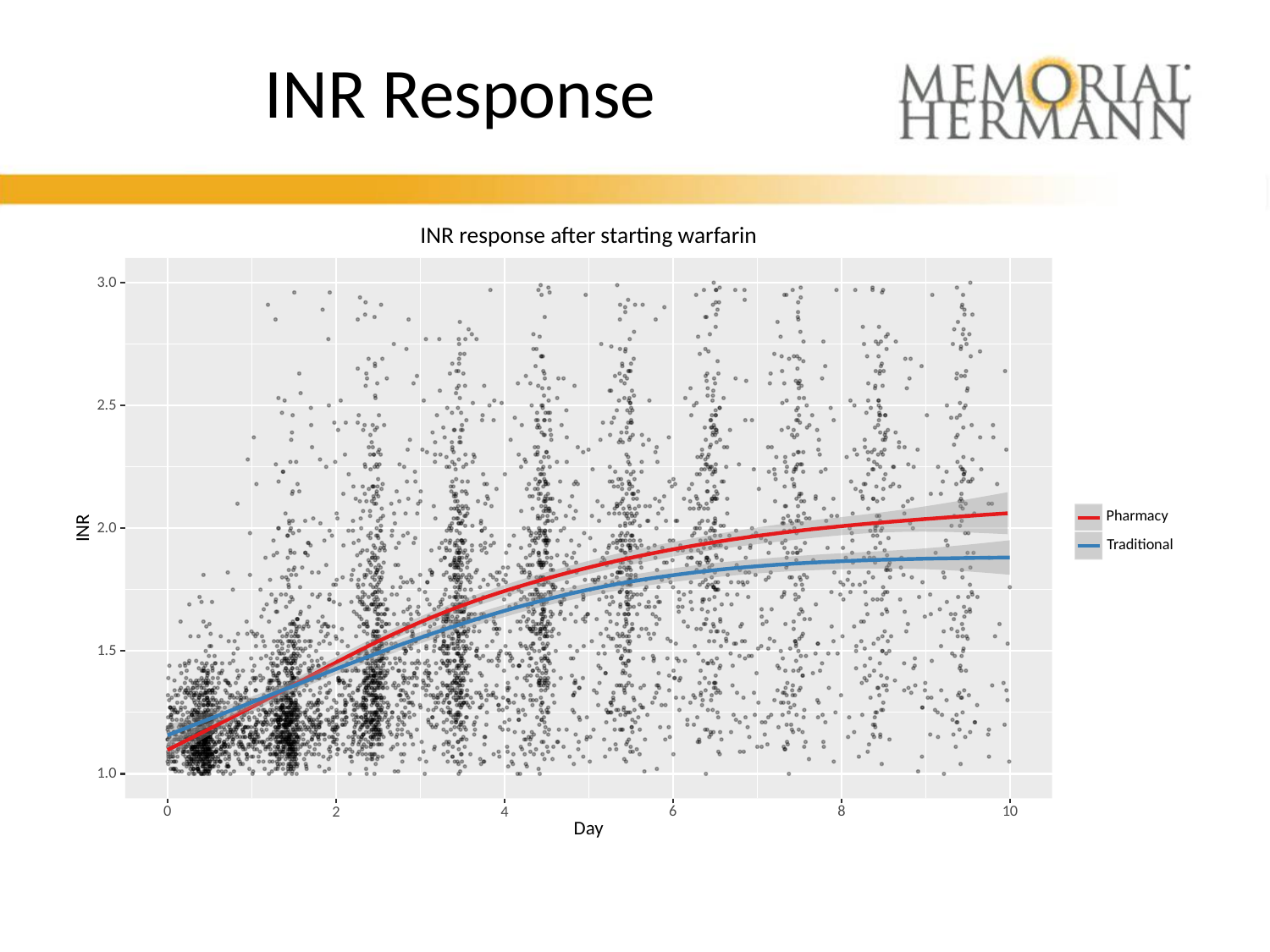

# INR Response

INR response after starting warfarin

3.0

2.5

Pharmacy

INR
2.0

Traditional

1.5

1.0

0
8
10
6
2
4
Day